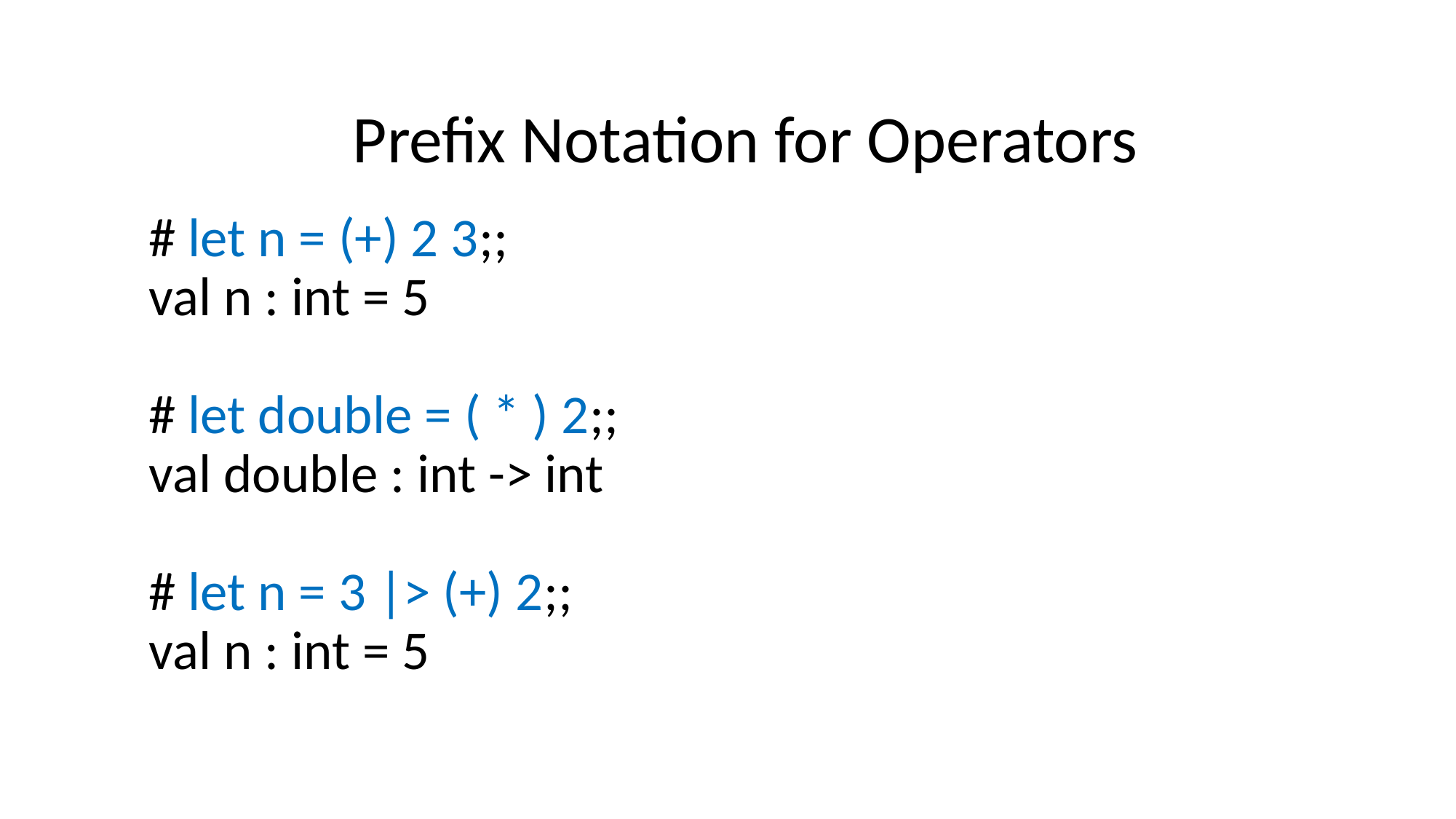

Prefix Notation for Operators
# # let n = (+) 2 3;; val n : int = 5 # let double = ( * ) 2;; val double : int -> int # let n = 3 |> (+) 2;; val n : int = 5